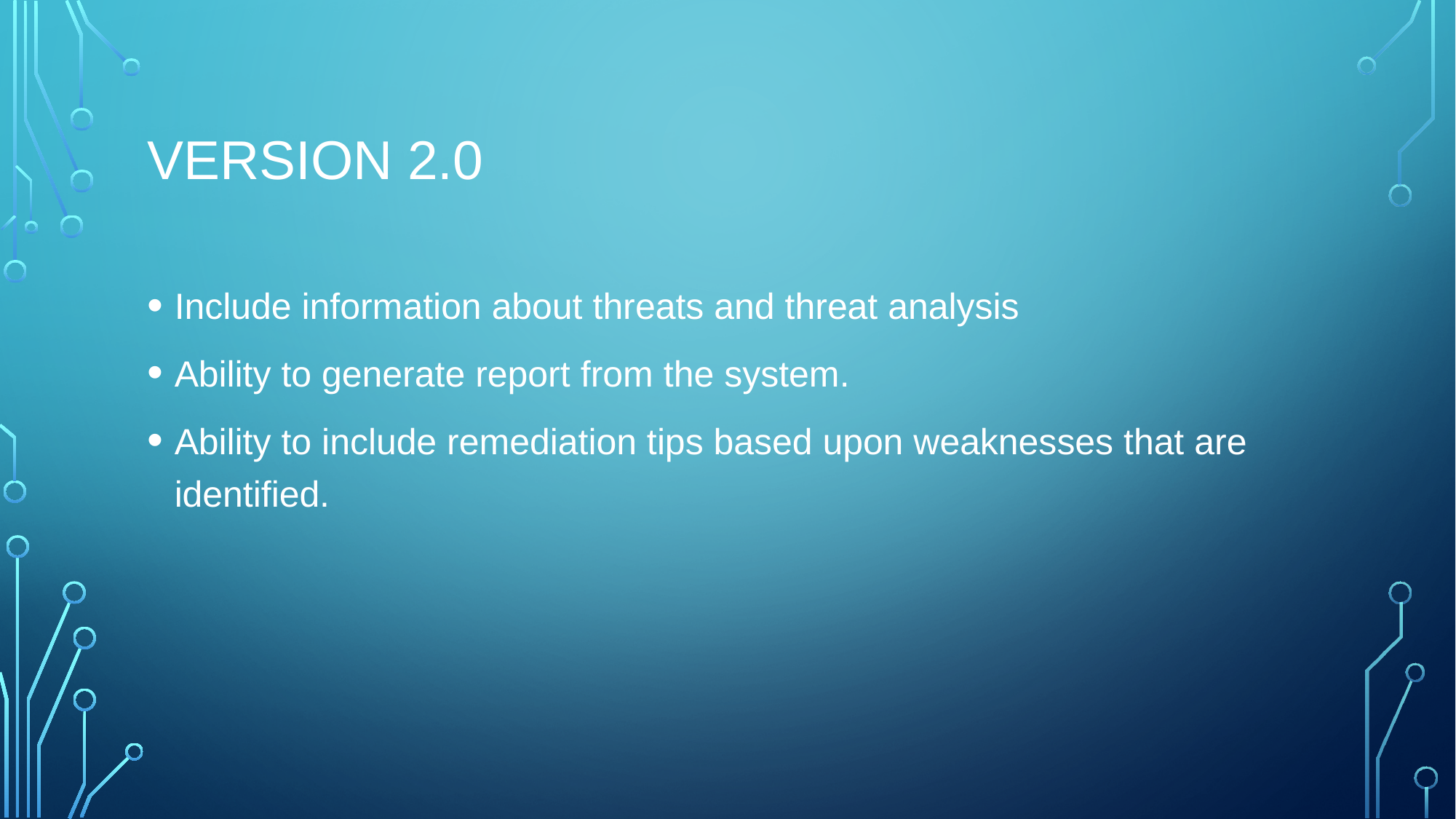

# Version 2.0
Include information about threats and threat analysis
Ability to generate report from the system.
Ability to include remediation tips based upon weaknesses that are identified.